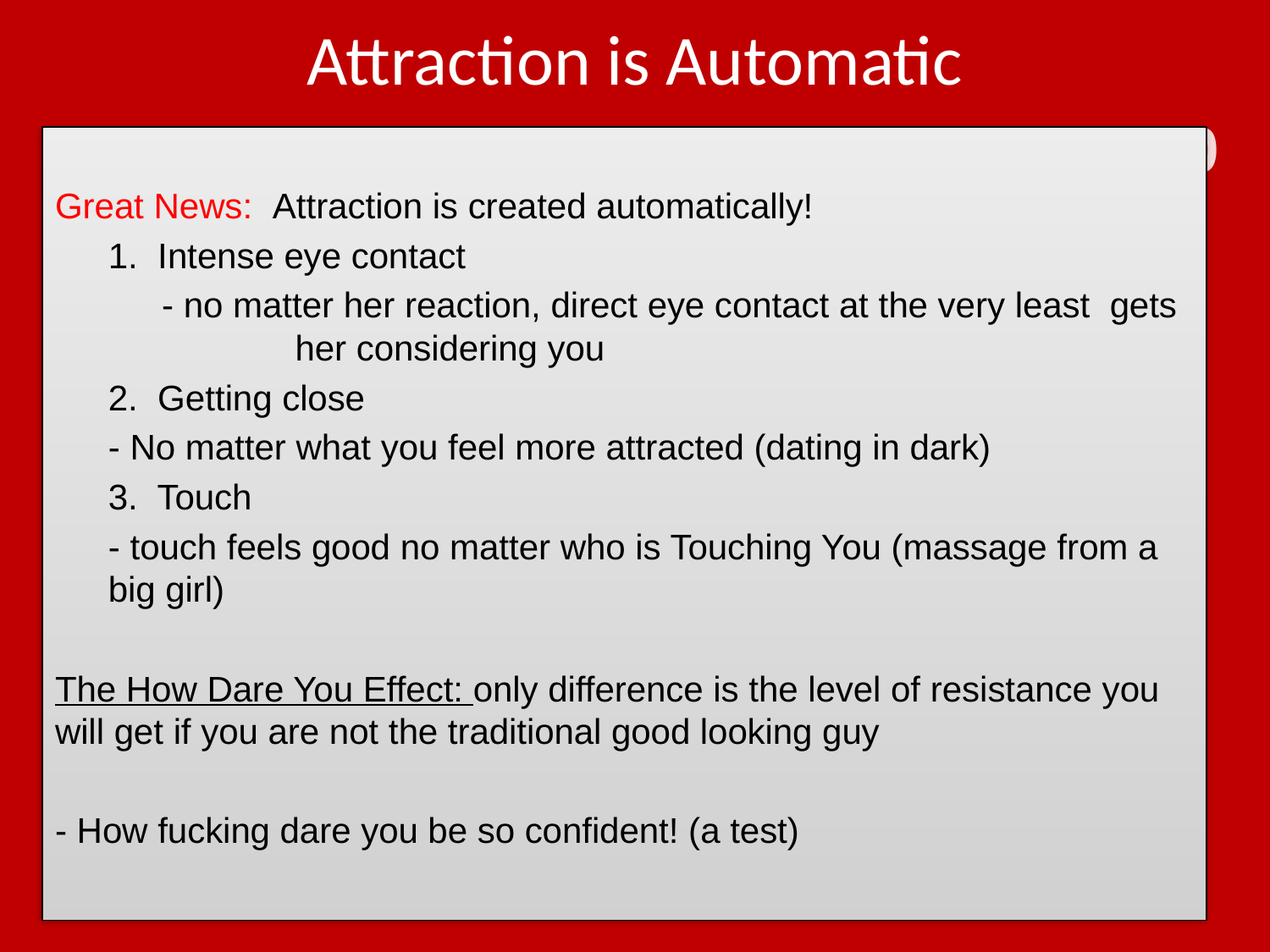

# Attraction is Automatic

Great News:  Attraction is created automatically!
1.  Intense eye contact
- no matter her reaction, direct eye contact at the very least  gets her considering you
2.  Getting close
- No matter what you feel more attracted (dating in dark)
3.  Touch
- touch feels good no matter who is Touching You (massage from a big girl)

The How Dare You Effect: only difference is the level of resistance you will get if you are not the traditional good looking guy

- How fucking dare you be so confident! (a test)